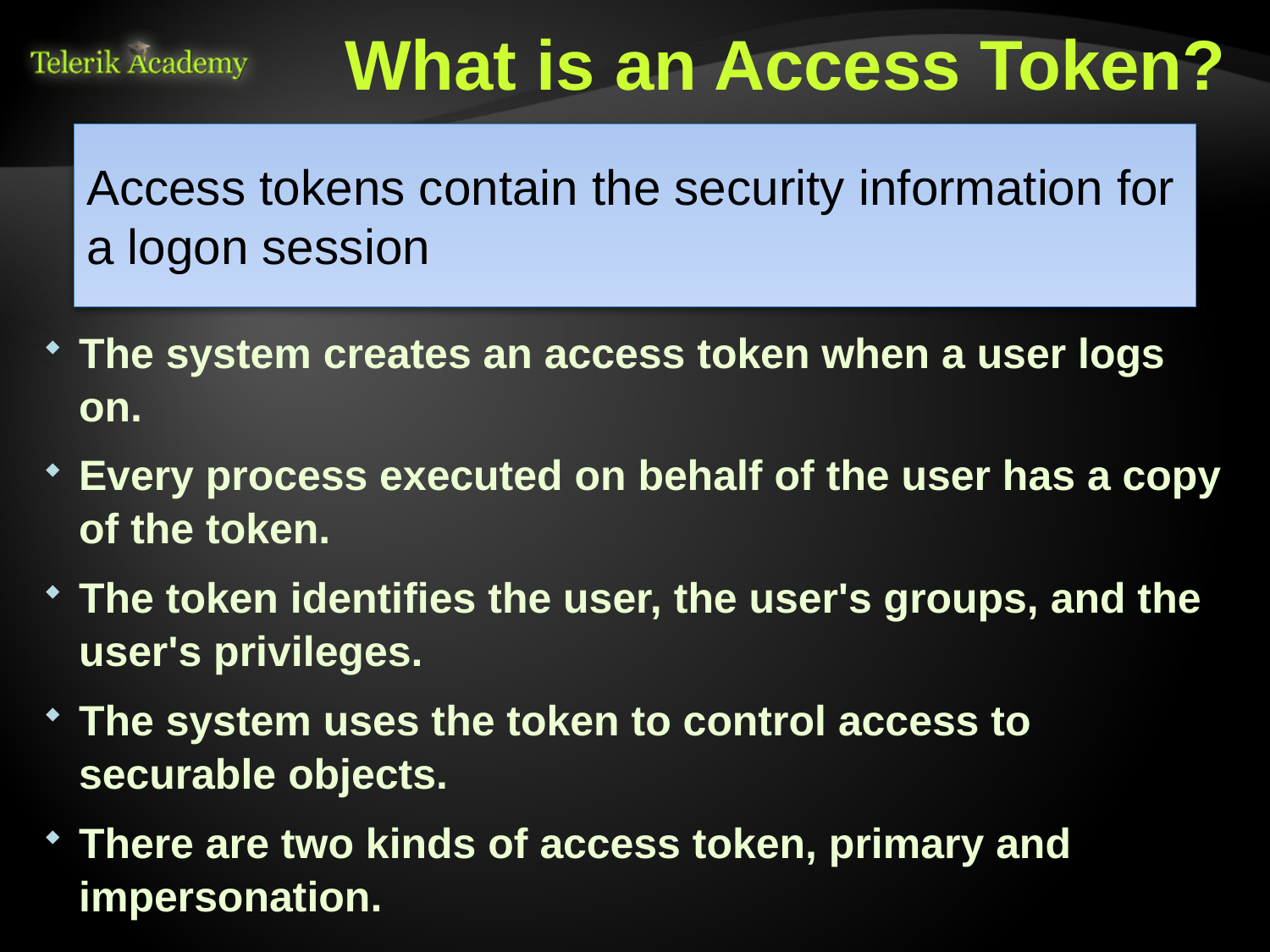

# What is an Access Token?
Access tokens contain the security information for a logon session
The system creates an access token when a user logs on.
Every process executed on behalf of the user has a copy of the token.
The token identifies the user, the user's groups, and the user's privileges.
The system uses the token to control access to securable objects.
There are two kinds of access token, primary and impersonation.